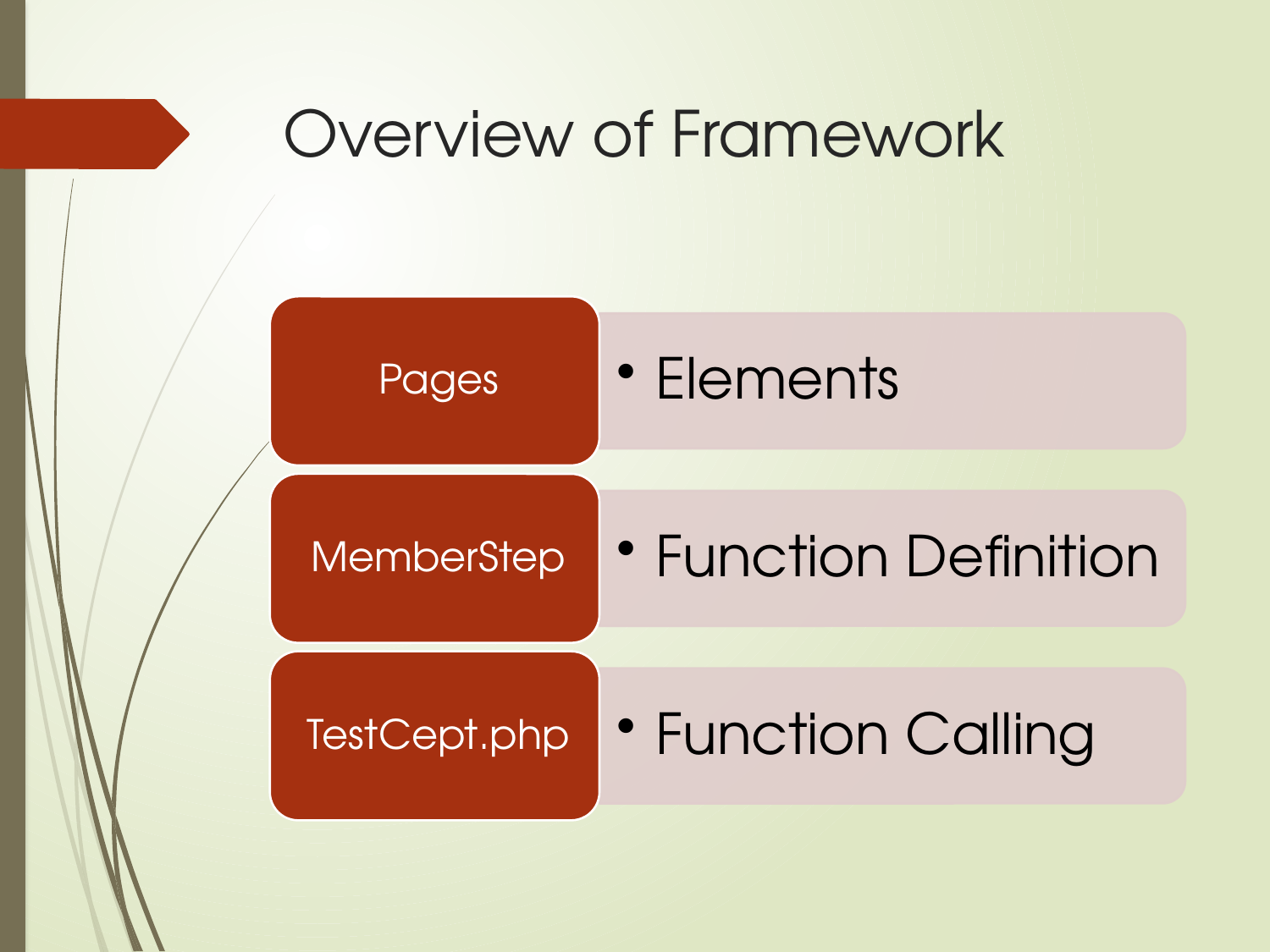

# Overview of Framework
Elements
Pages
Function Definition
MemberStep
Function Calling
TestCept.php